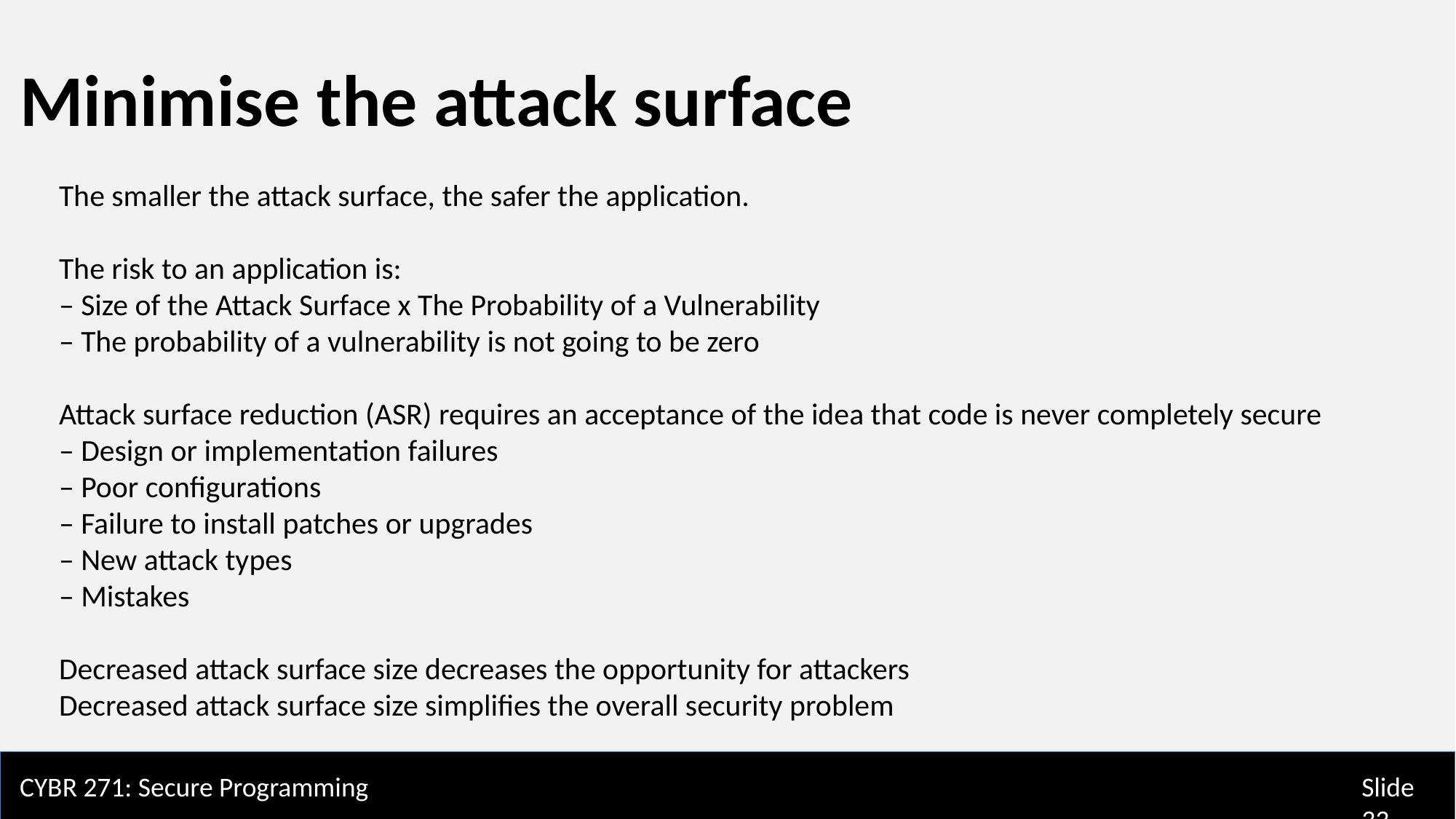

Minimise the attack surface
The smaller the attack surface, the safer the application.
The risk to an application is:
– Size of the Attack Surface x The Probability of a Vulnerability
– The probability of a vulnerability is not going to be zero

Attack surface reduction (ASR) requires an acceptance of the idea that code is never completely secure
– Design or implementation failures
– Poor configurations
– Failure to install patches or upgrades
– New attack types
– Mistakes

Decreased attack surface size decreases the opportunity for attackers
Decreased attack surface size simplifies the overall security problem

CYBR 271: Secure Programming
Slide 33